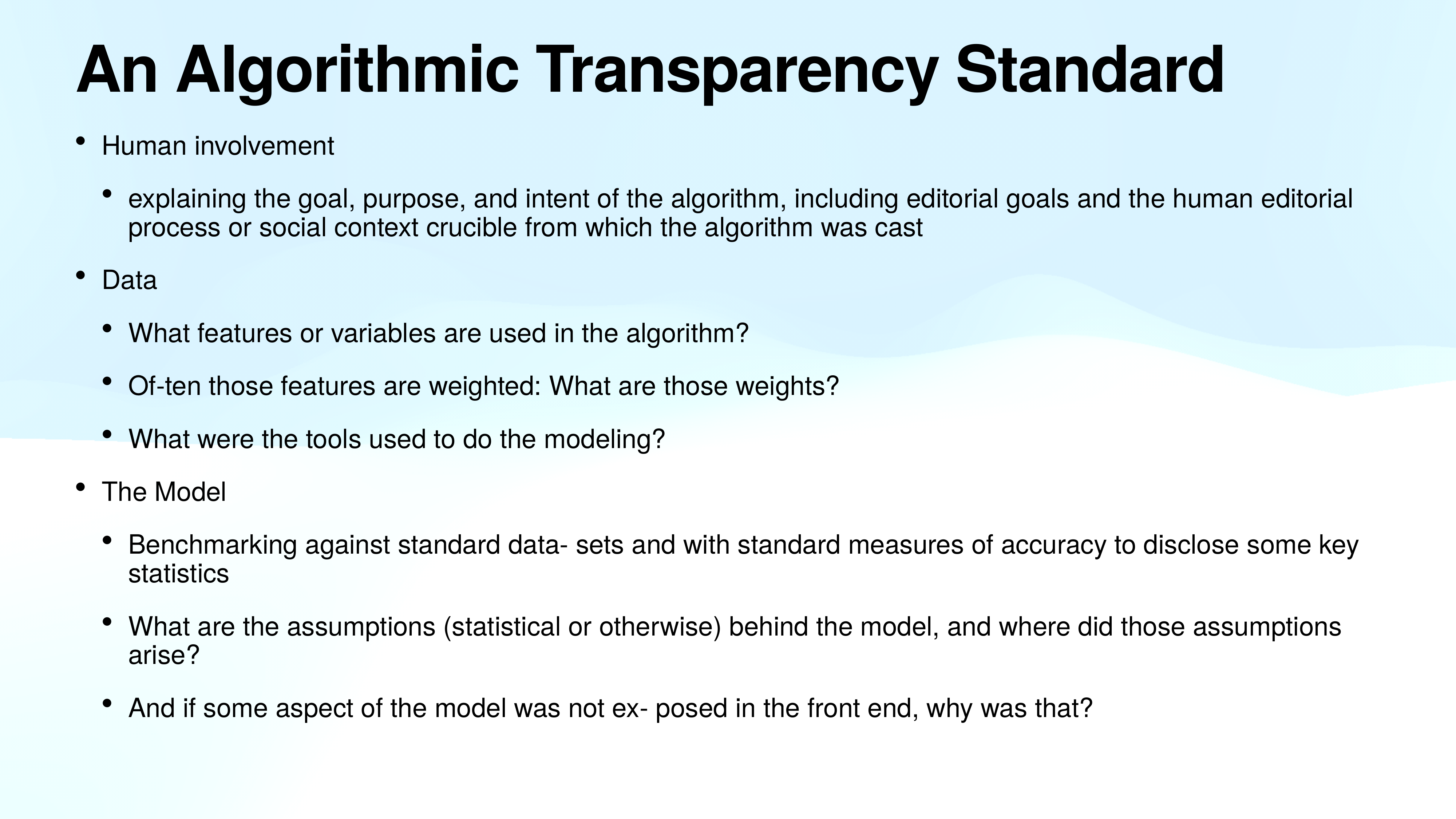

# An Algorithmic Transparency Standard
Human involvement
explaining the goal, purpose, and intent of the algorithm, including editorial goals and the human editorial process or social context crucible from which the algorithm was cast
Data
What features or variables are used in the algorithm?
Of-ten those features are weighted: What are those weights?
What were the tools used to do the modeling?
The Model
Benchmarking against standard data- sets and with standard measures of accuracy to disclose some key statistics
What are the assumptions (statistical or otherwise) behind the model, and where did those assumptions arise?
And if some aspect of the model was not ex- posed in the front end, why was that?